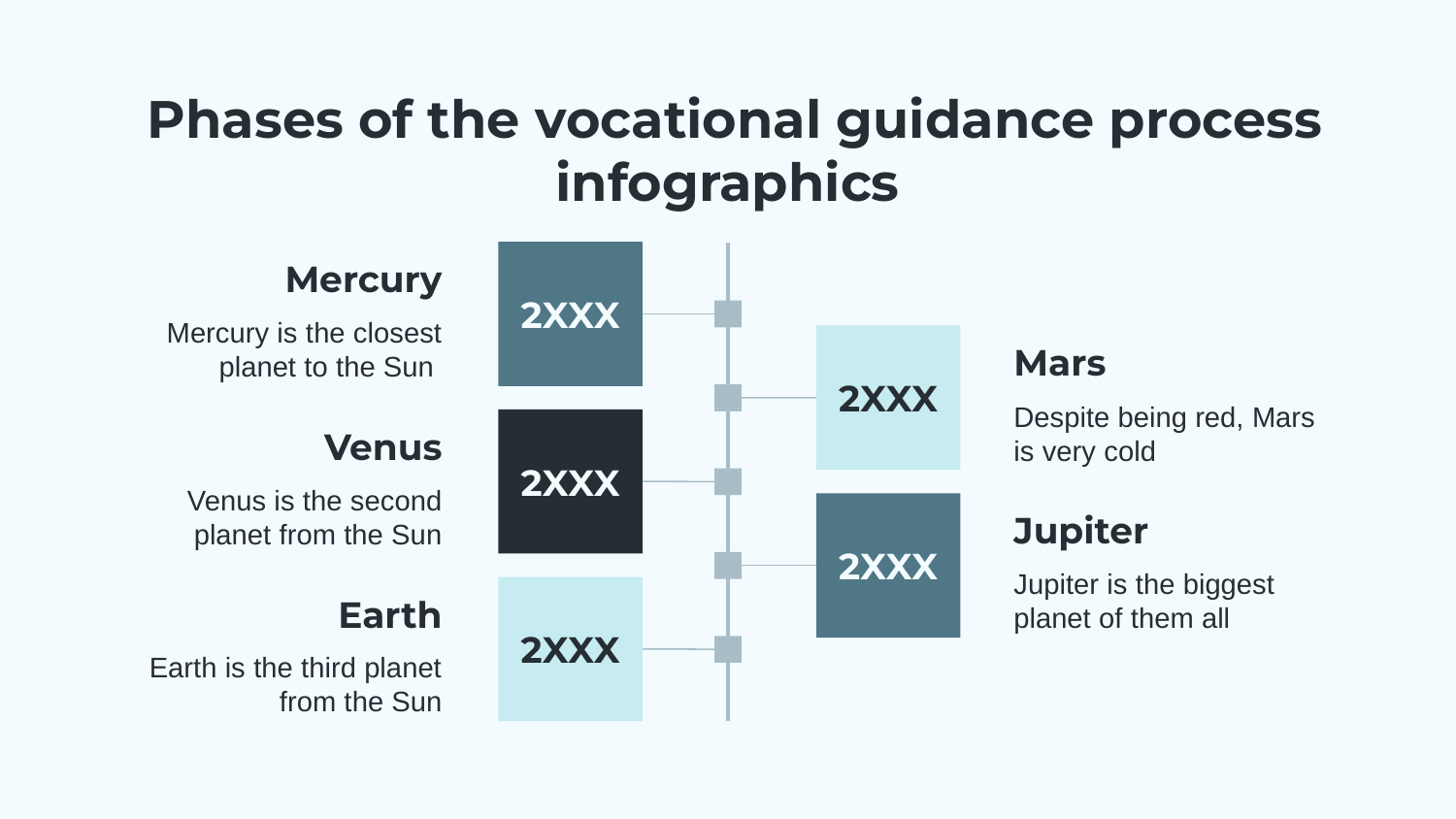

# Phases of the vocational guidance process infographics
Mercury
Mercury is the closest planet to the Sun
2XXX

Mars
Despite being red, Mars is very cold
2XXX

2XXX
Venus
Venus is the second planet from the Sun

Jupiter
Jupiter is the biggest planet of them all
2XXX

Earth
Earth is the third planet from the Sun
2XXX